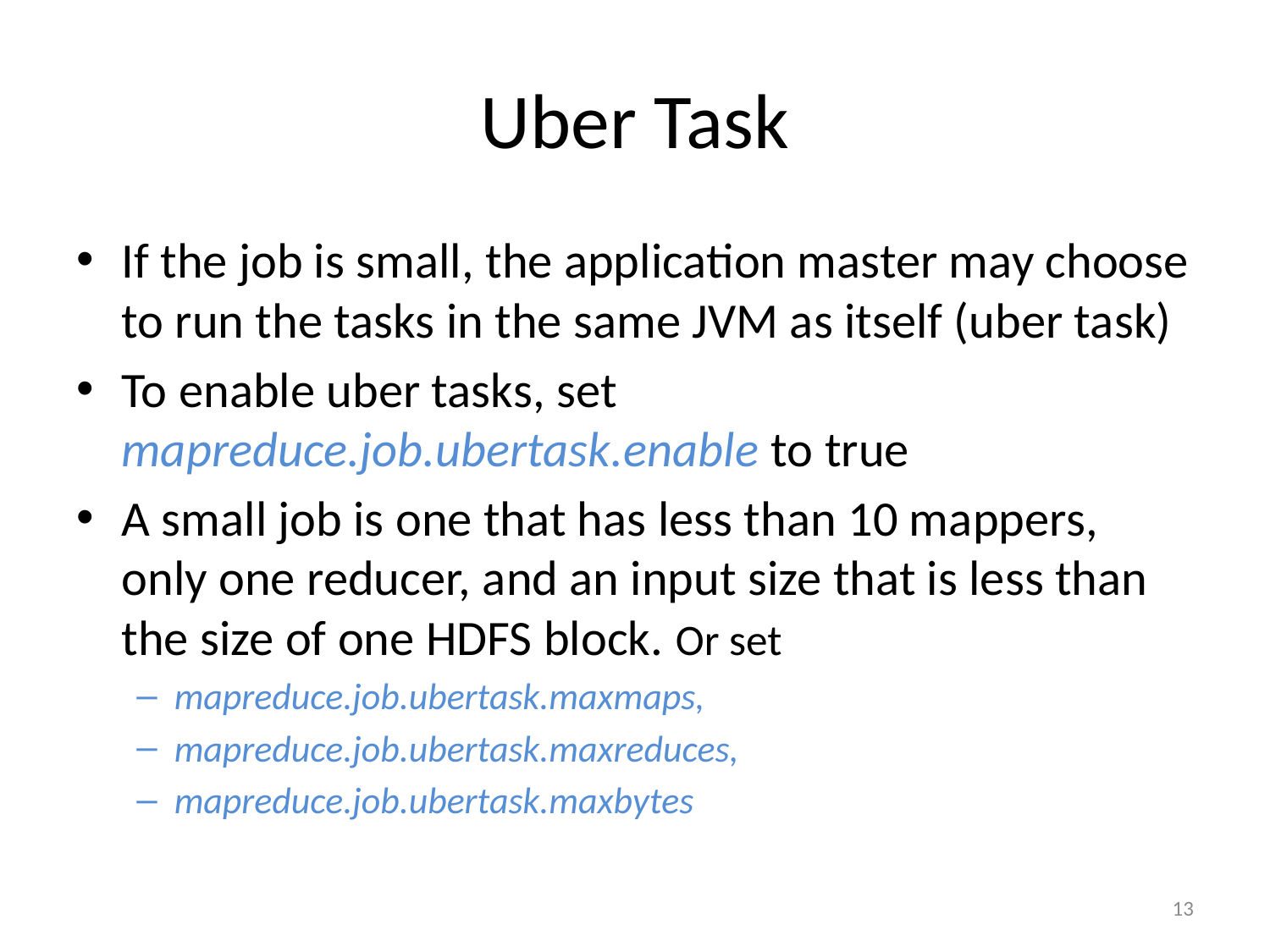

# Uber Task
If the job is small, the application master may choose to run the tasks in the same JVM as itself (uber task)
To enable uber tasks, set mapreduce.job.ubertask.enable to true
A small job is one that has less than 10 mappers, only one reducer, and an input size that is less than the size of one HDFS block. Or set
mapreduce.job.ubertask.maxmaps,
mapreduce.job.ubertask.maxreduces,
mapreduce.job.ubertask.maxbytes
13